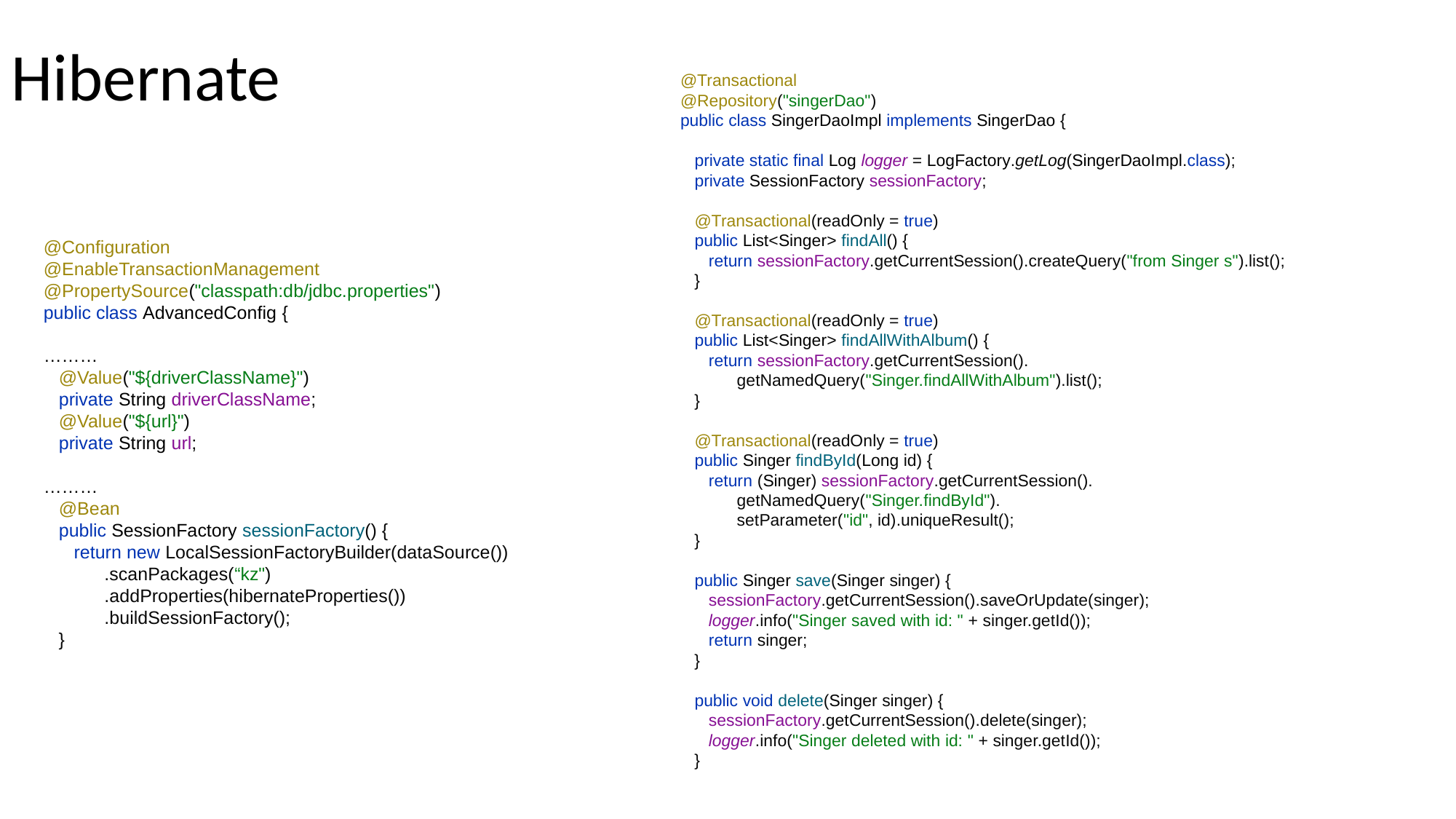

# Hibernate
@Transactional
@Repository("singerDao")
public class SingerDaoImpl implements SingerDao {
   private static final Log logger = LogFactory.getLog(SingerDaoImpl.class);
   private SessionFactory sessionFactory;
   @Transactional(readOnly = true)
   public List<Singer> findAll() {
      return sessionFactory.getCurrentSession().createQuery("from Singer s").list();
   }
   @Transactional(readOnly = true)
   public List<Singer> findAllWithAlbum() {
      return sessionFactory.getCurrentSession().
            getNamedQuery("Singer.findAllWithAlbum").list();
   }
   @Transactional(readOnly = true)
   public Singer findById(Long id) {
      return (Singer) sessionFactory.getCurrentSession().
            getNamedQuery("Singer.findById").
            setParameter("id", id).uniqueResult();
   }
   public Singer save(Singer singer) {
      sessionFactory.getCurrentSession().saveOrUpdate(singer);
      logger.info("Singer saved with id: " + singer.getId());
      return singer;
   }
   public void delete(Singer singer) {
      sessionFactory.getCurrentSession().delete(singer);
      logger.info("Singer deleted with id: " + singer.getId());
   }
@Configuration
@EnableTransactionManagement
@PropertySource("classpath:db/jdbc.properties")
public class AdvancedConfig {
………
   @Value("${driverClassName}")
   private String driverClassName;
   @Value("${url}")
   private String url;
………
   @Bean
   public SessionFactory sessionFactory() {
      return new LocalSessionFactoryBuilder(dataSource())
            .scanPackages(“kz")
            .addProperties(hibernateProperties())
            .buildSessionFactory();
   }